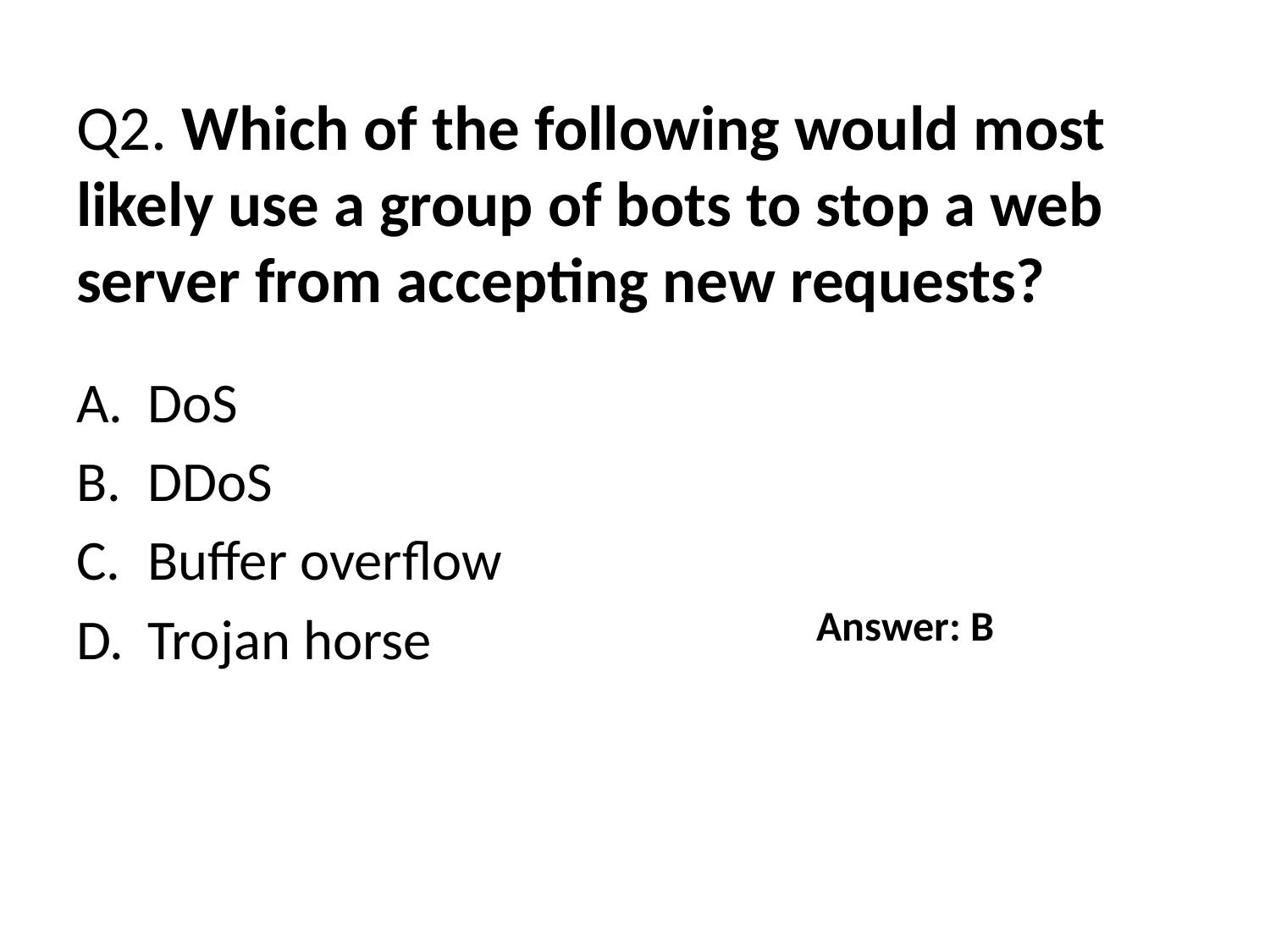

# Q2. Which of the following would most likely use a group of bots to stop a web server from accepting new requests?
DoS
DDoS
Buffer overflow
Trojan horse

Answer: B